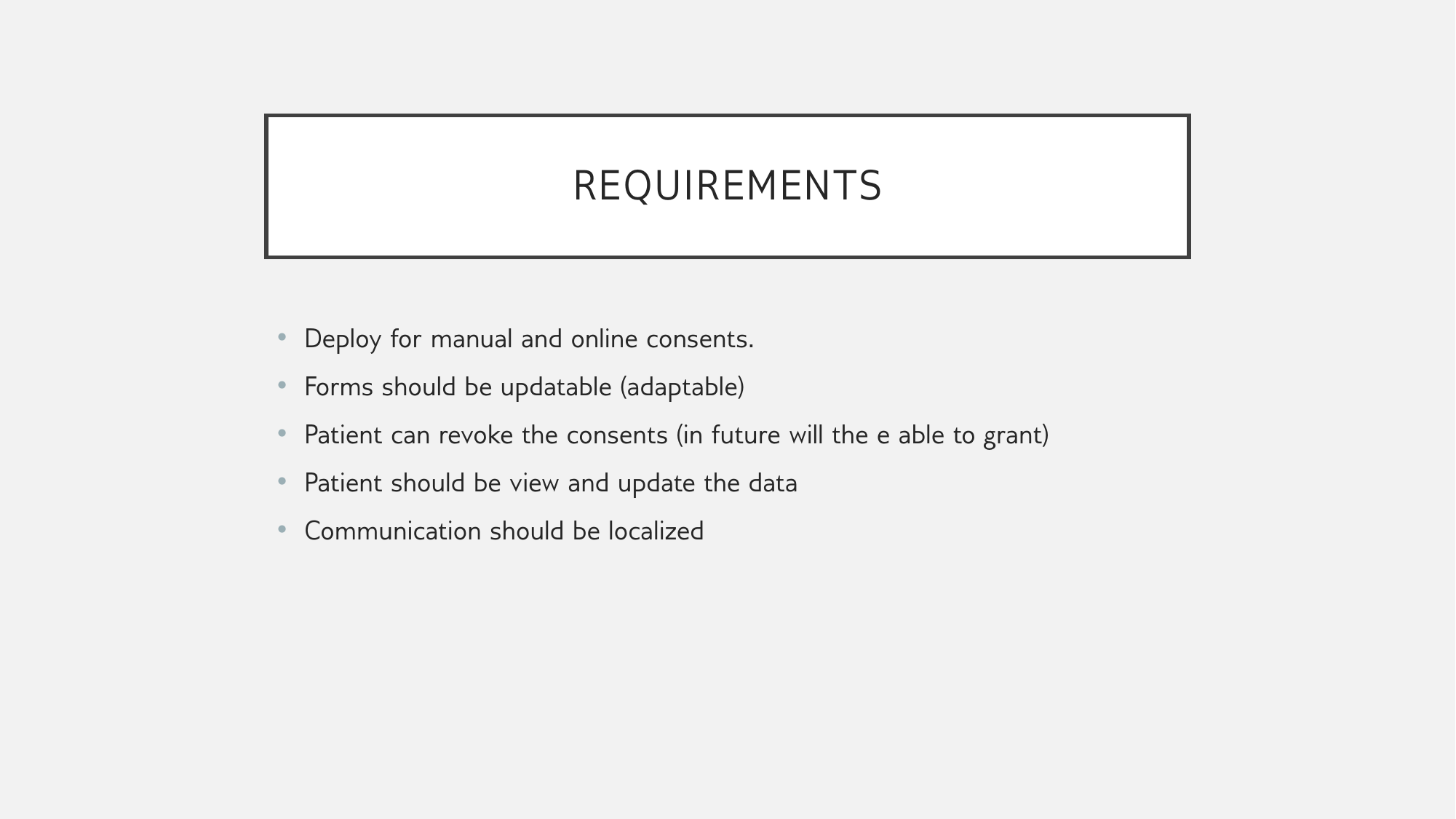

# Requirements
Deploy for manual and online consents.
Forms should be updatable (adaptable)
Patient can revoke the consents (in future will the e able to grant)
Patient should be view and update the data
Communication should be localized